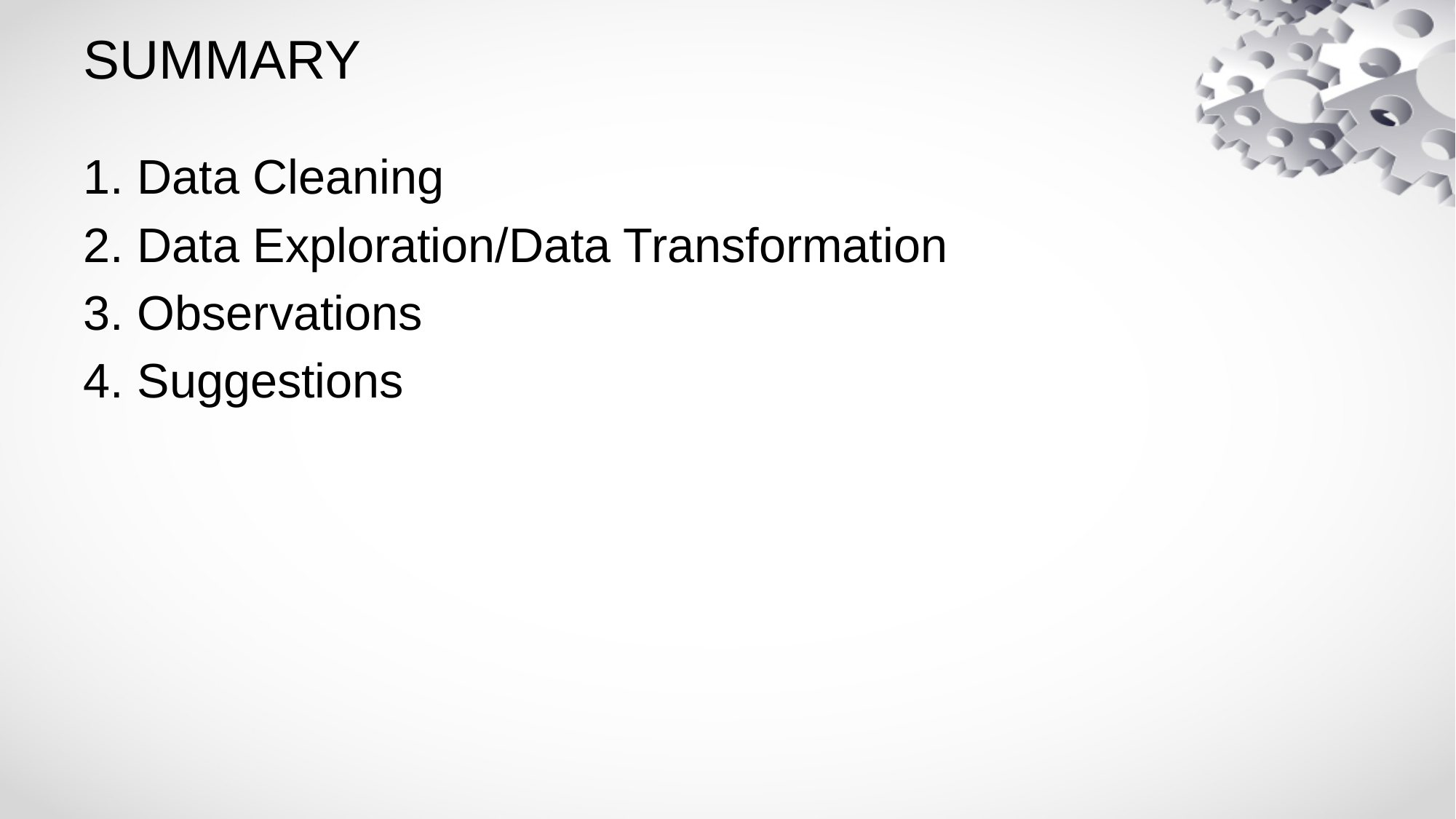

# SUMMARY
1. Data Cleaning
2. Data Exploration/Data Transformation
3. Observations
4. Suggestions